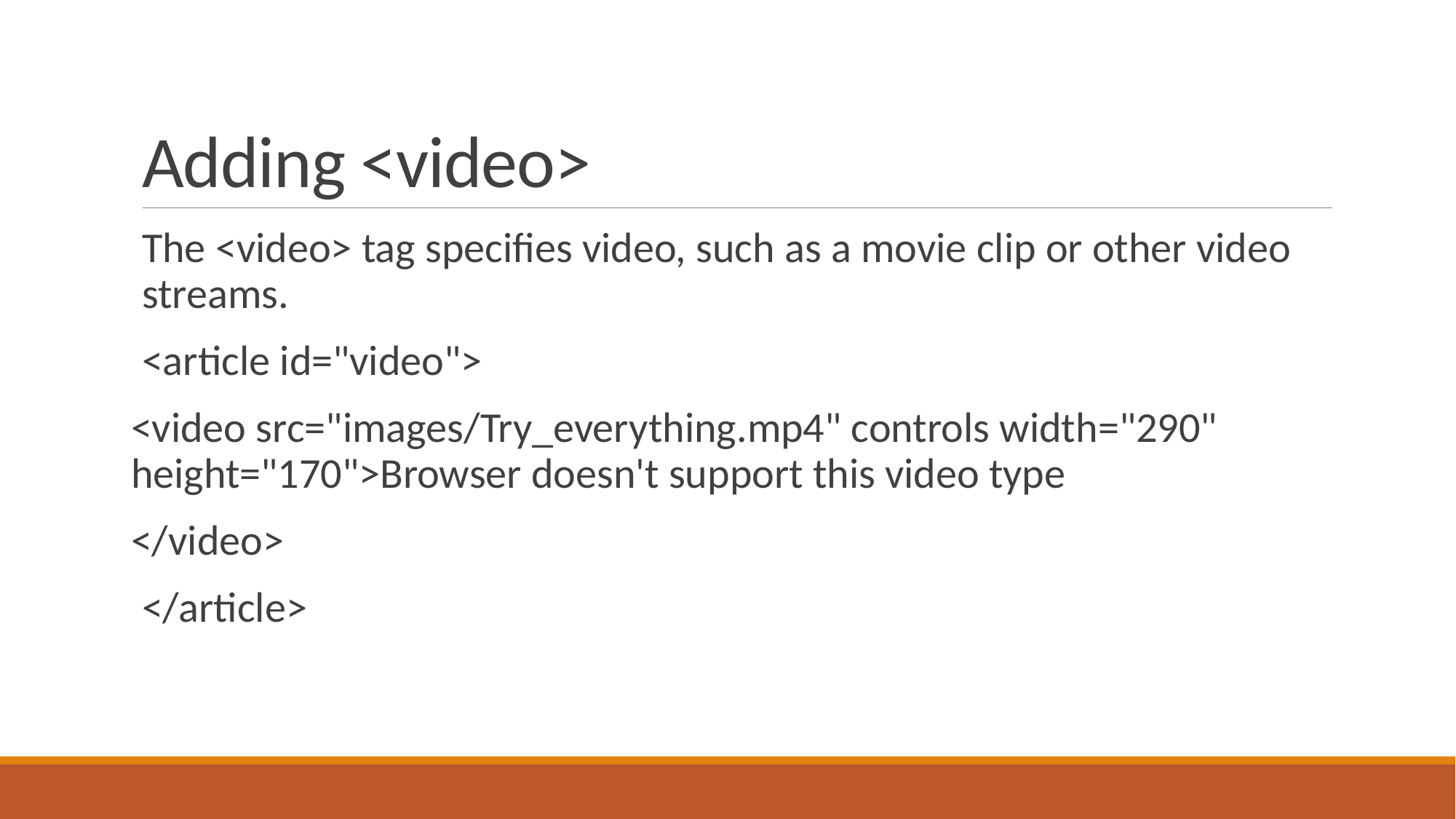

# Adding <video>
The <video> tag specifies video, such as a movie clip or other video streams.
<article id="video">
<video src="images/Try_everything.mp4" controls width="290" height="170">Browser doesn't support this video type
</video>
</article>